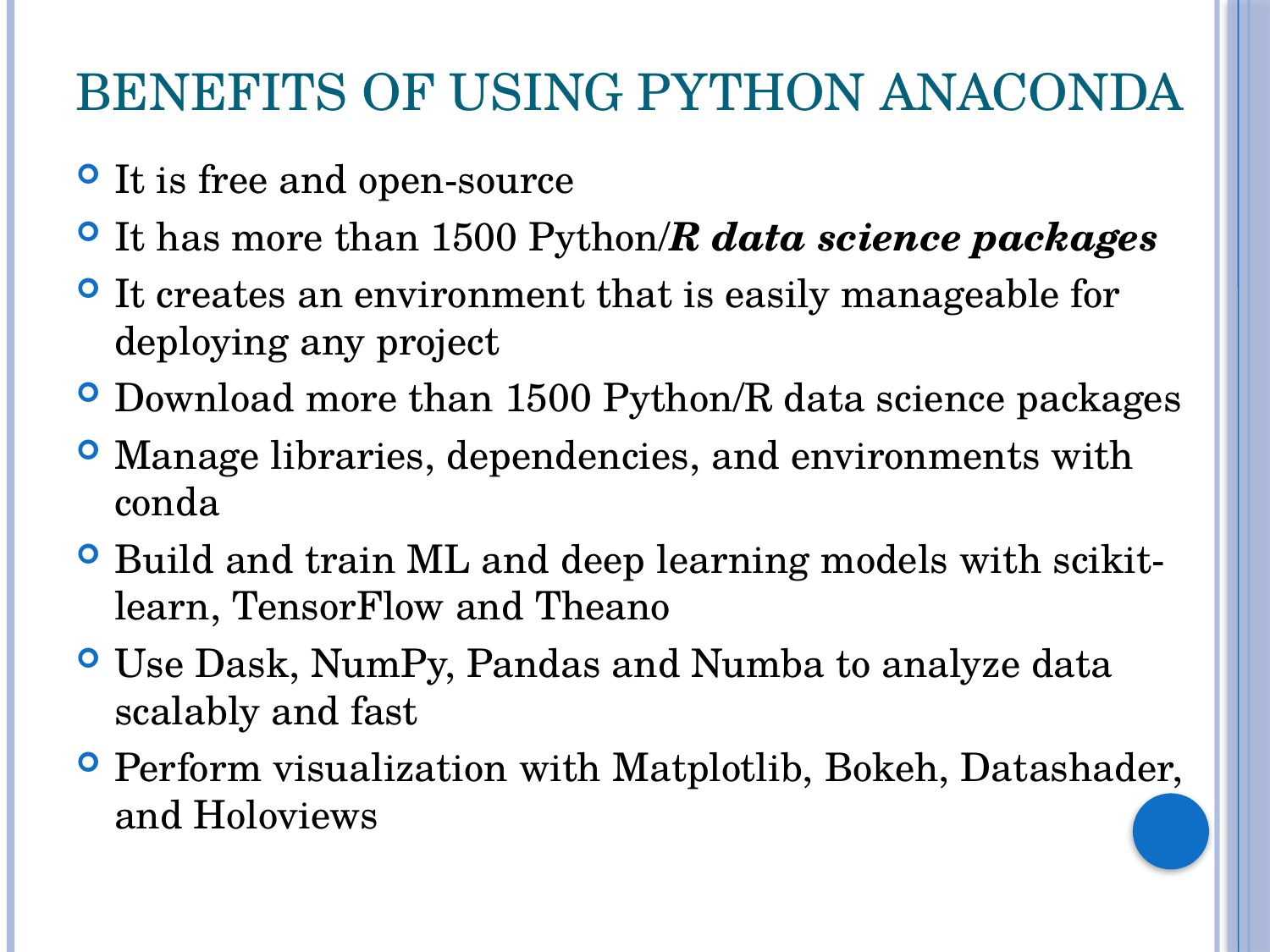

# Benefits of Using Python Anaconda
It is free and open-source
It has more than 1500 Python/R data science packages
It creates an environment that is easily manageable for deploying any project
Download more than 1500 Python/R data science packages
Manage libraries, dependencies, and environments with conda
Build and train ML and deep learning models with scikit-learn, TensorFlow and Theano
Use Dask, NumPy, Pandas and Numba to analyze data scalably and fast
Perform visualization with Matplotlib, Bokeh, Datashader, and Holoviews